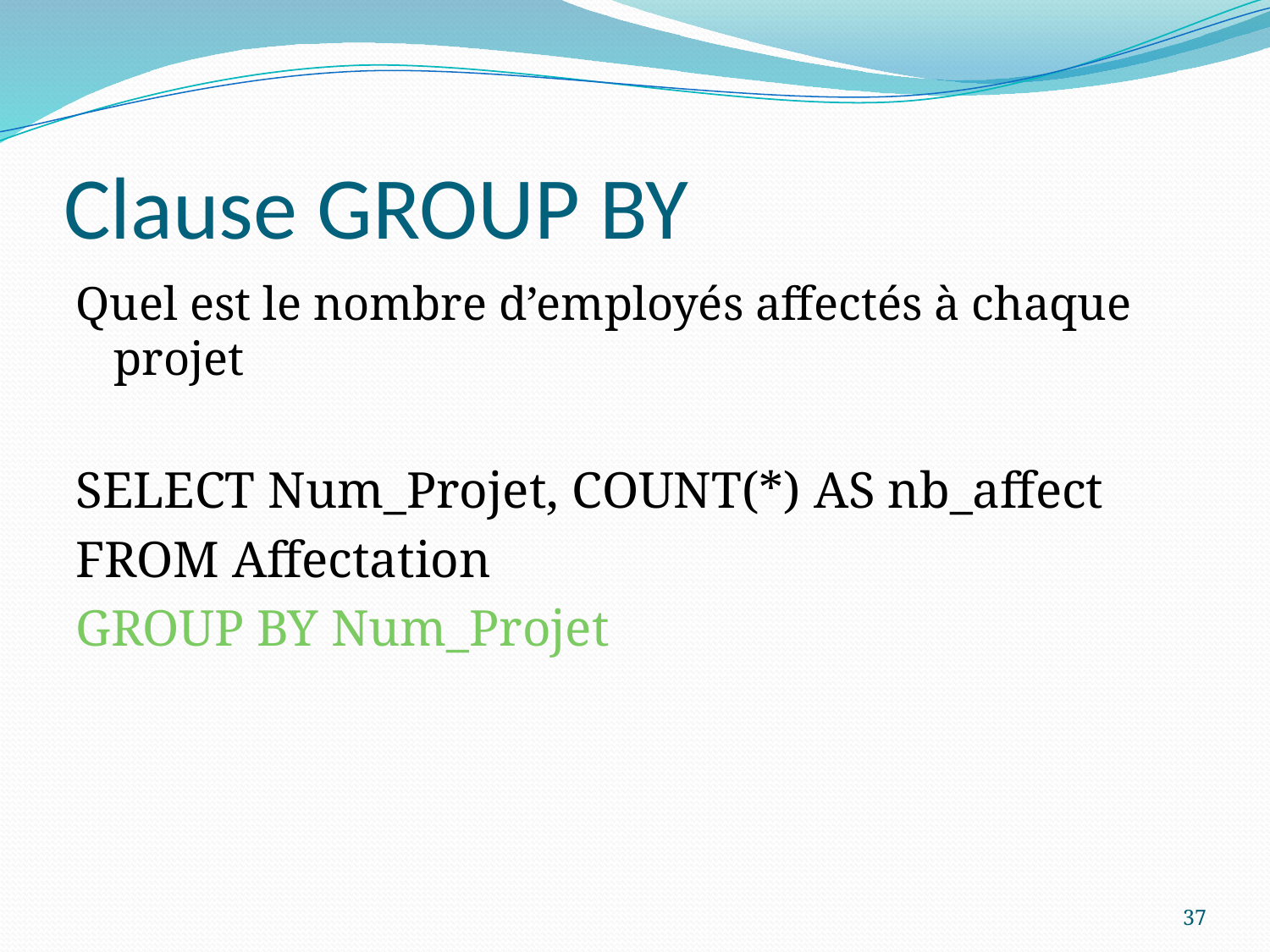

# Clause GROUP BY
Quel est le nombre d’employés affectés à chaque projet

SELECT Num_Projet, COUNT(*) AS nb_affect
FROM Affectation
GROUP BY Num_Projet

37